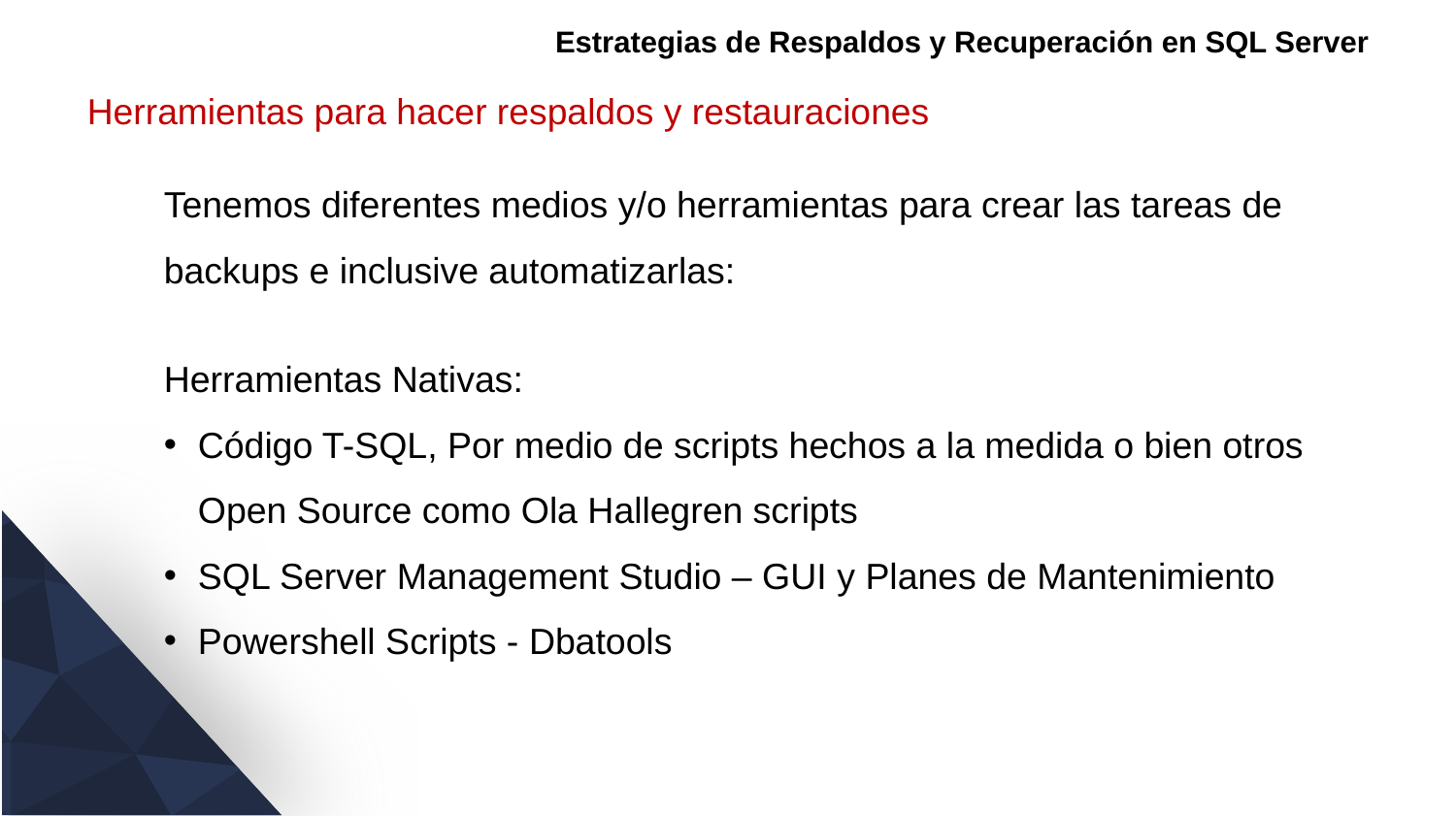

Estrategias de Respaldos y Recuperación en SQL Server
Herramientas para hacer respaldos y restauraciones
Tenemos diferentes medios y/o herramientas para crear las tareas de backups e inclusive automatizarlas:

Herramientas Nativas:
Código T-SQL, Por medio de scripts hechos a la medida o bien otros Open Source como Ola Hallegren scripts
SQL Server Management Studio – GUI y Planes de Mantenimiento
Powershell Scripts - Dbatools